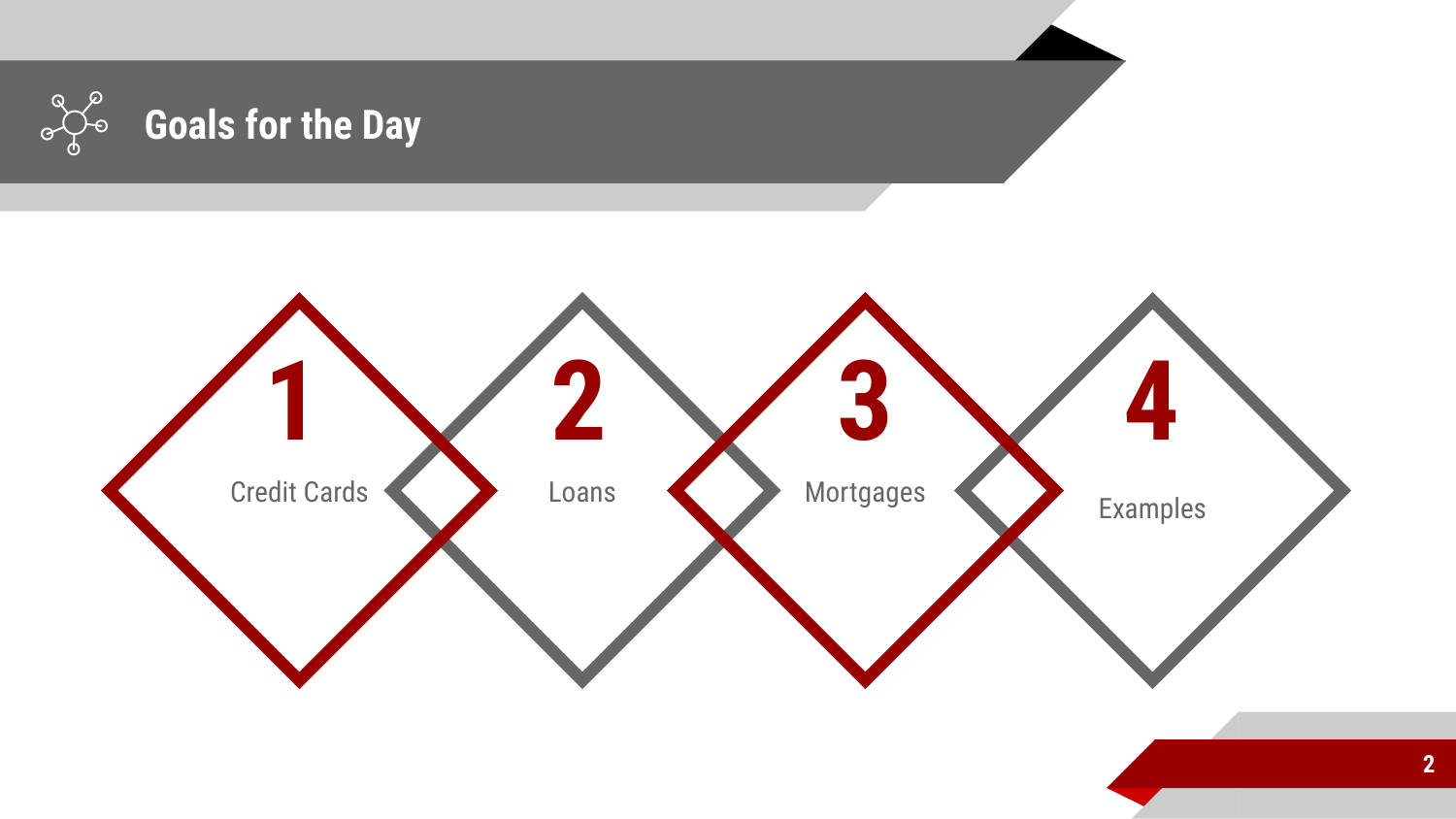

# Goals for the Day

Credit Cards
Loans
Mortgages

Examples
1
2
3
4
2